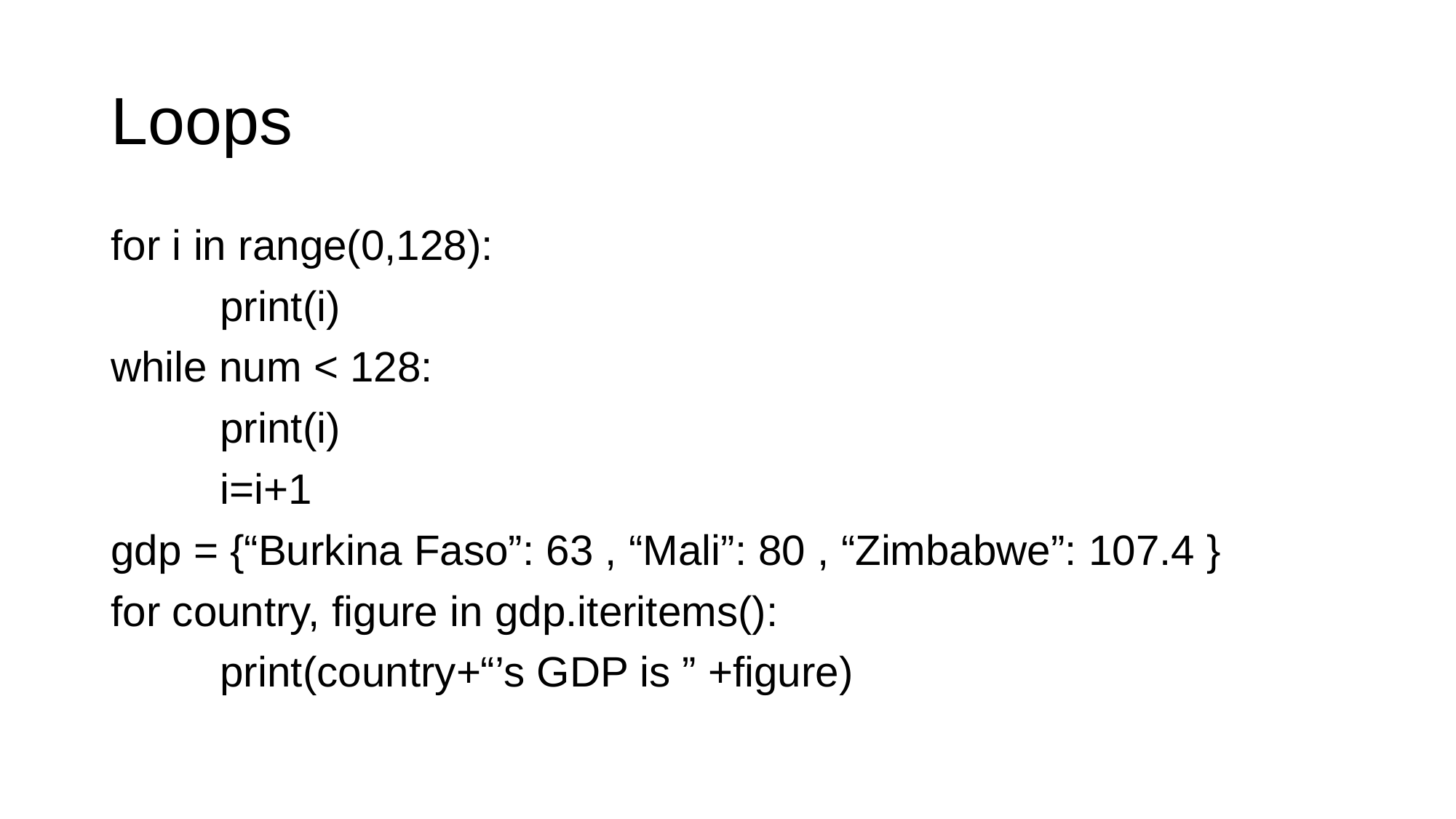

# Loops
for i in range(0,128):
	print(i)
while num < 128:
	print(i)
	i=i+1
gdp = {“Burkina Faso”: 63 , “Mali”: 80 , “Zimbabwe”: 107.4 }
for country, figure in gdp.iteritems():
	print(country+“’s GDP is ” +figure)